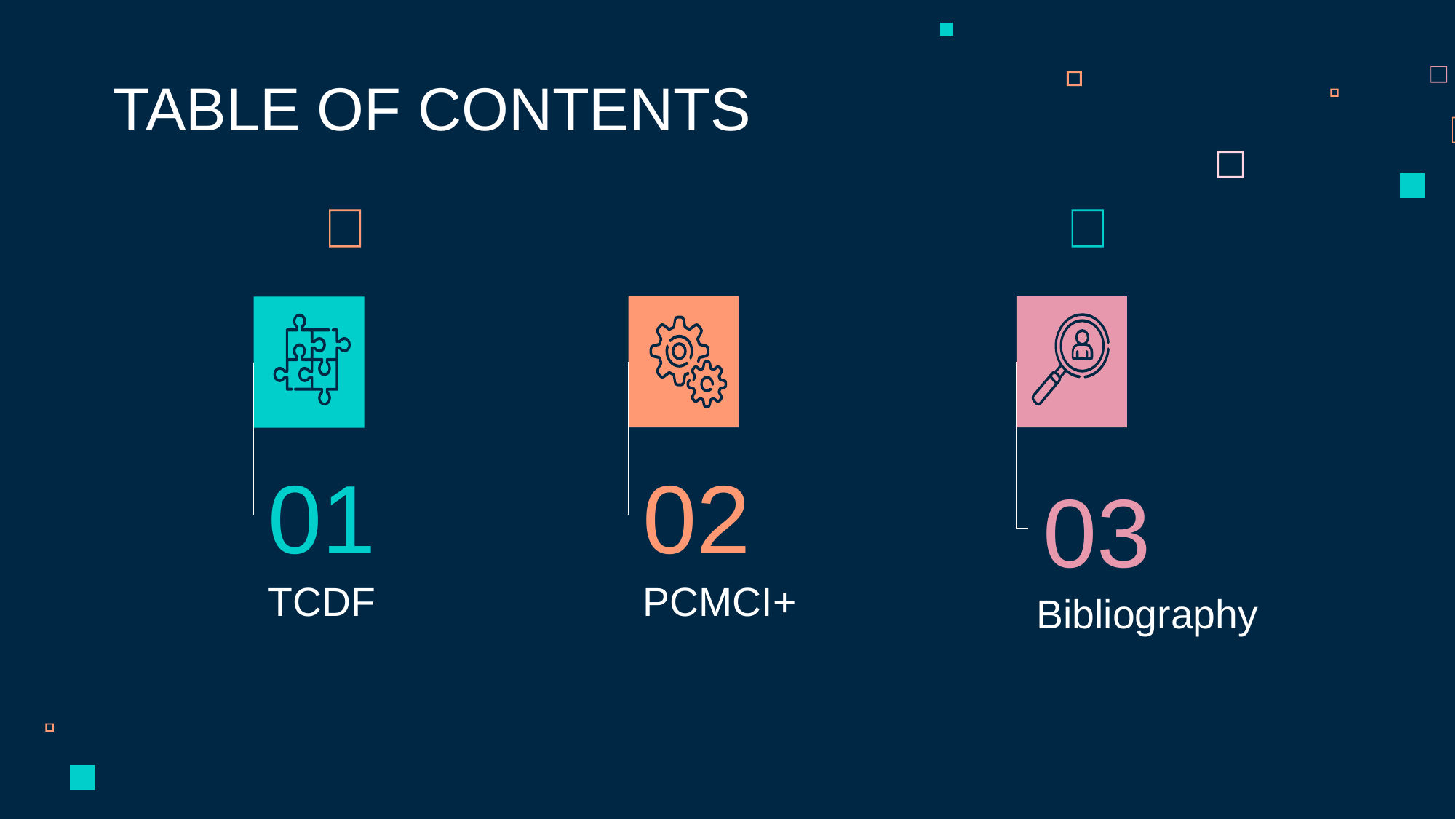

TABLE OF CONTENTS

02
01
03
PCMCI+
# TCDF
Bibliography